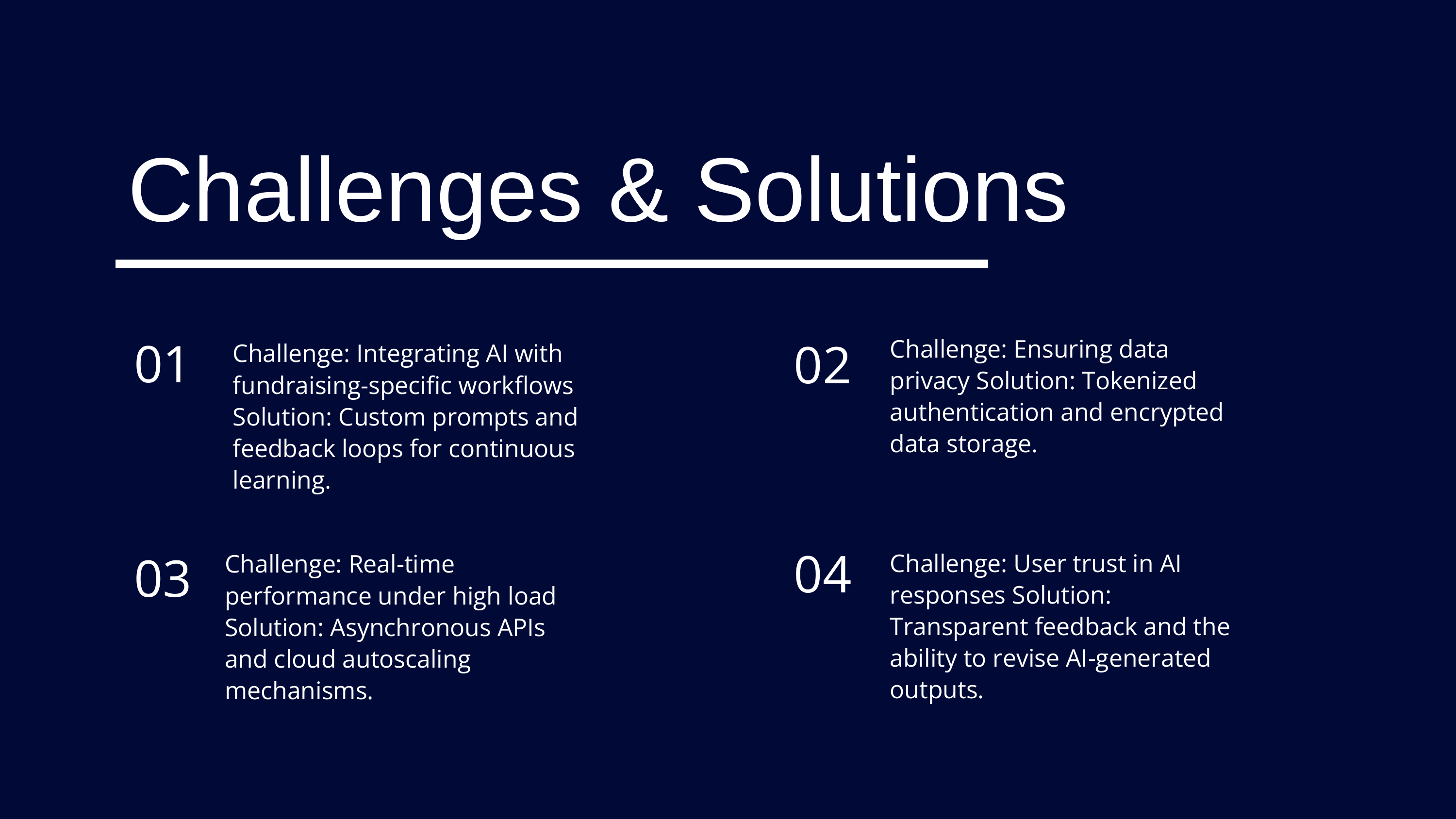

Challenges & Solutions

Challenge: Ensuring data privacy Solution: Tokenized authentication and encrypted data storage.
02
01
Challenge: Integrating AI with fundraising-specific workflows Solution: Custom prompts and feedback loops for continuous learning.
04
Challenge: User trust in AI responses Solution: Transparent feedback and the ability to revise AI-generated outputs.
Challenge: Real-time performance under high load Solution: Asynchronous APIs and cloud autoscaling mechanisms.
03